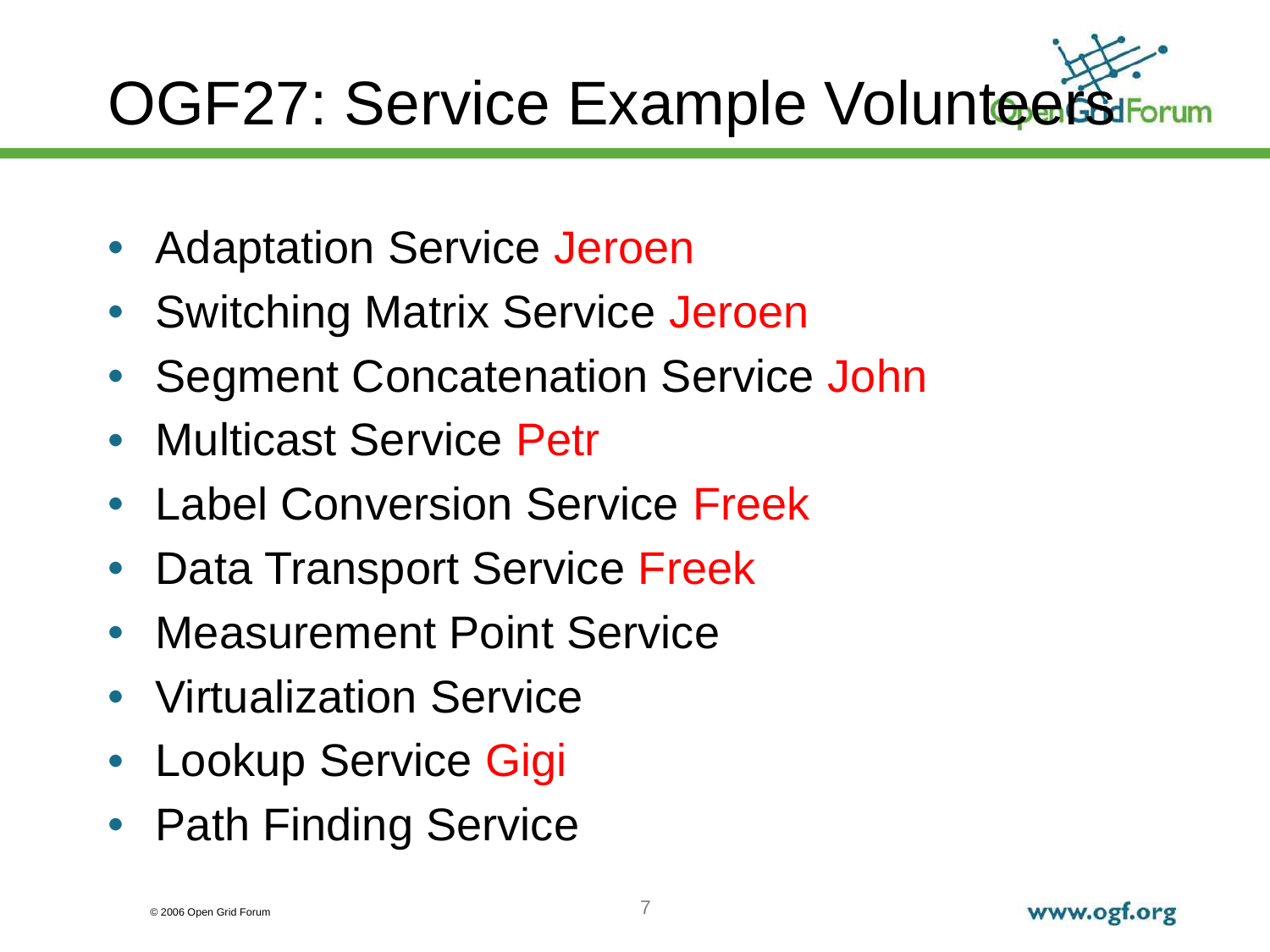

# OGF27: Service Example Volunteers
Adaptation Service Jeroen
Switching Matrix Service Jeroen
Segment Concatenation Service John
Multicast Service Petr
Label Conversion Service Freek
Data Transport Service Freek
Measurement Point Service
Virtualization Service
Lookup Service Gigi
Path Finding Service
7